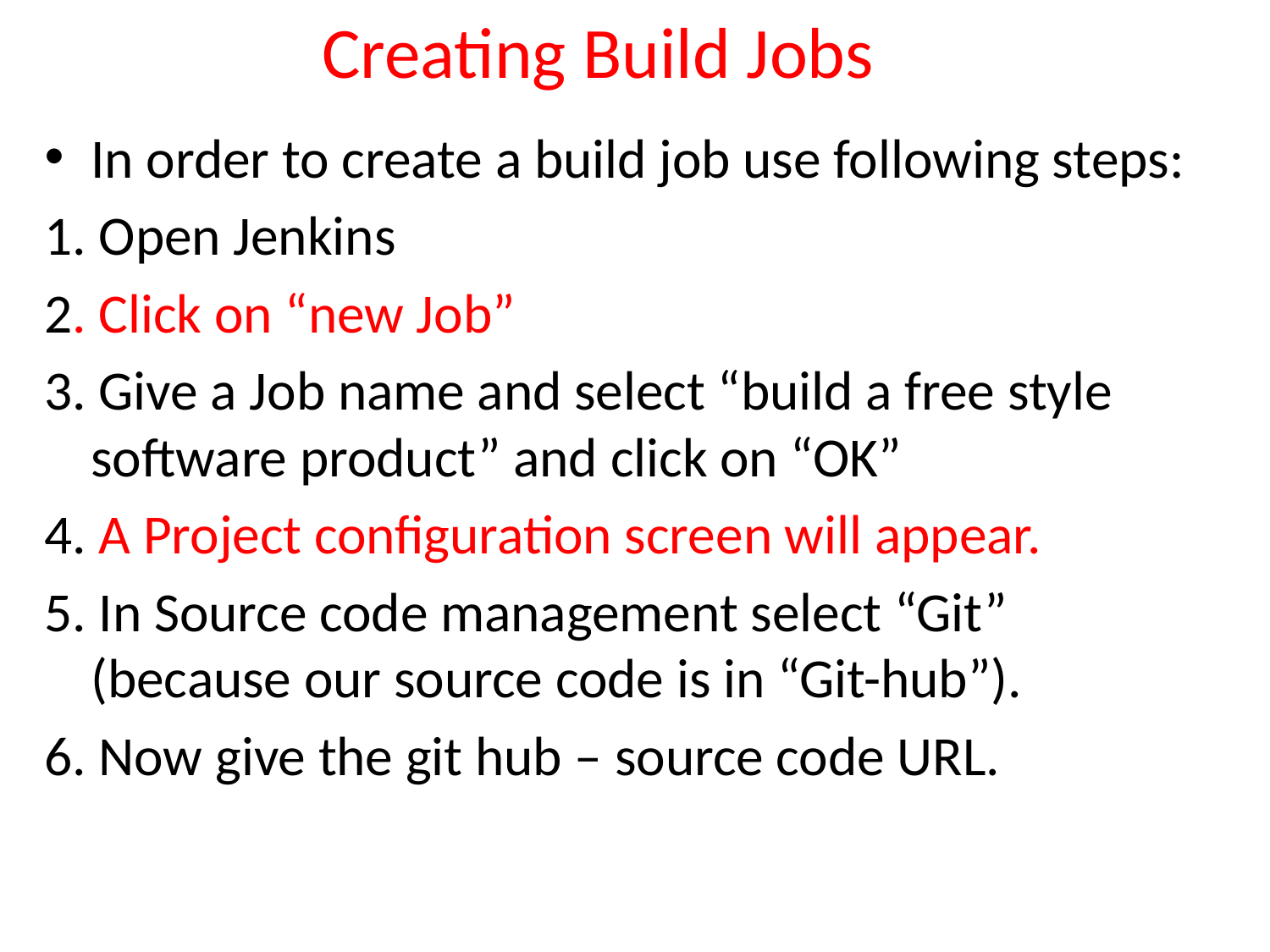

# Creating Build Jobs
In order to create a build job use following steps:
1. Open Jenkins
2. Click on “new Job”
3. Give a Job name and select “build a free style software product” and click on “OK”
4. A Project configuration screen will appear.
5. In Source code management select “Git” (because our source code is in “Git-hub”).
6. Now give the git hub – source code URL.